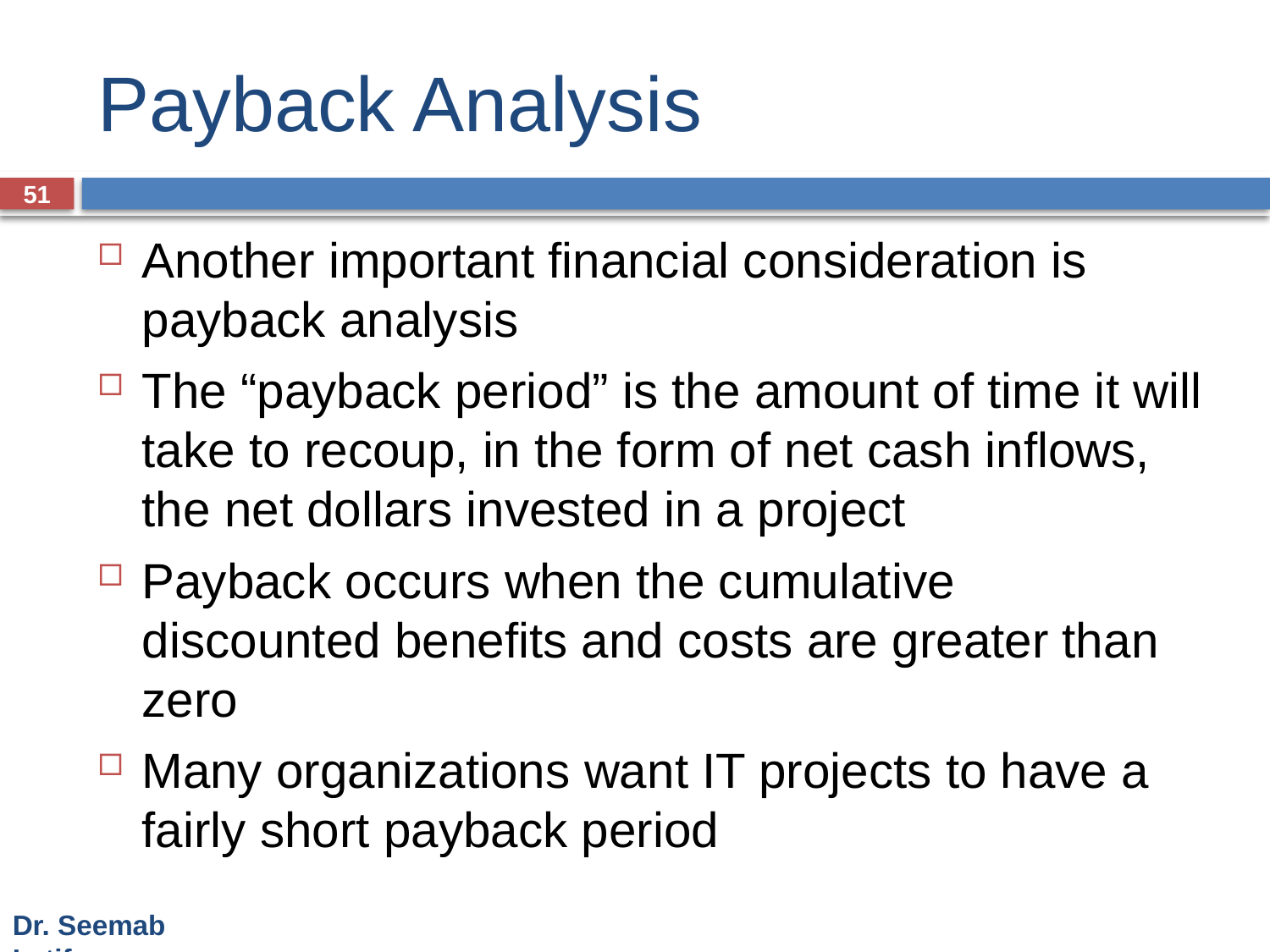

# Payback Analysis
51
Another important financial consideration is payback analysis
The “payback period” is the amount of time it will take to recoup, in the form of net cash inflows, the net dollars invested in a project
Payback occurs when the cumulative discounted benefits and costs are greater than zero
Many organizations want IT projects to have a fairly short payback period